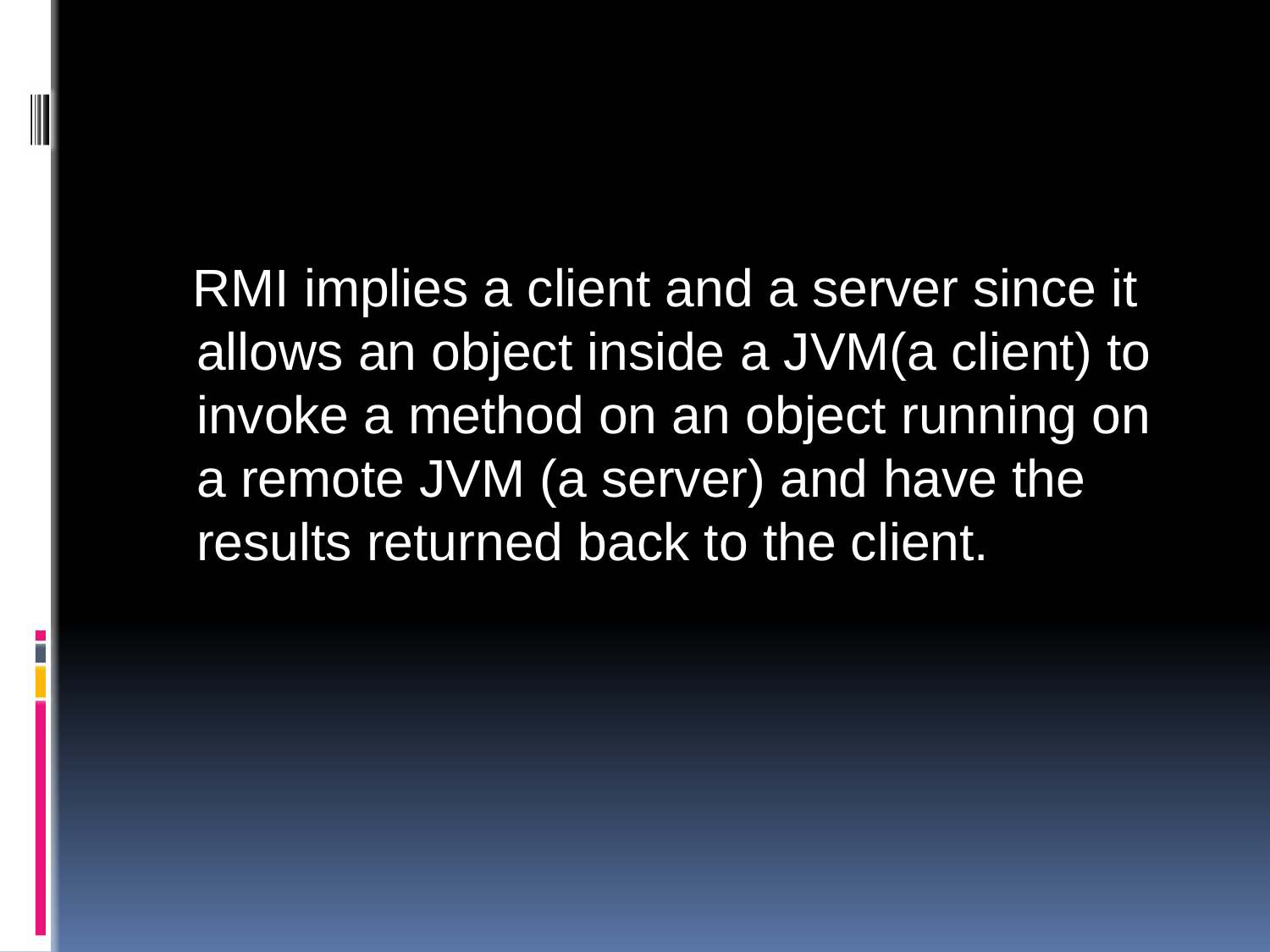

RMI implies a client and a server since it allows an object inside a JVM(a client) to invoke a method on an object running on a remote JVM (a server) and have the results returned back to the client.